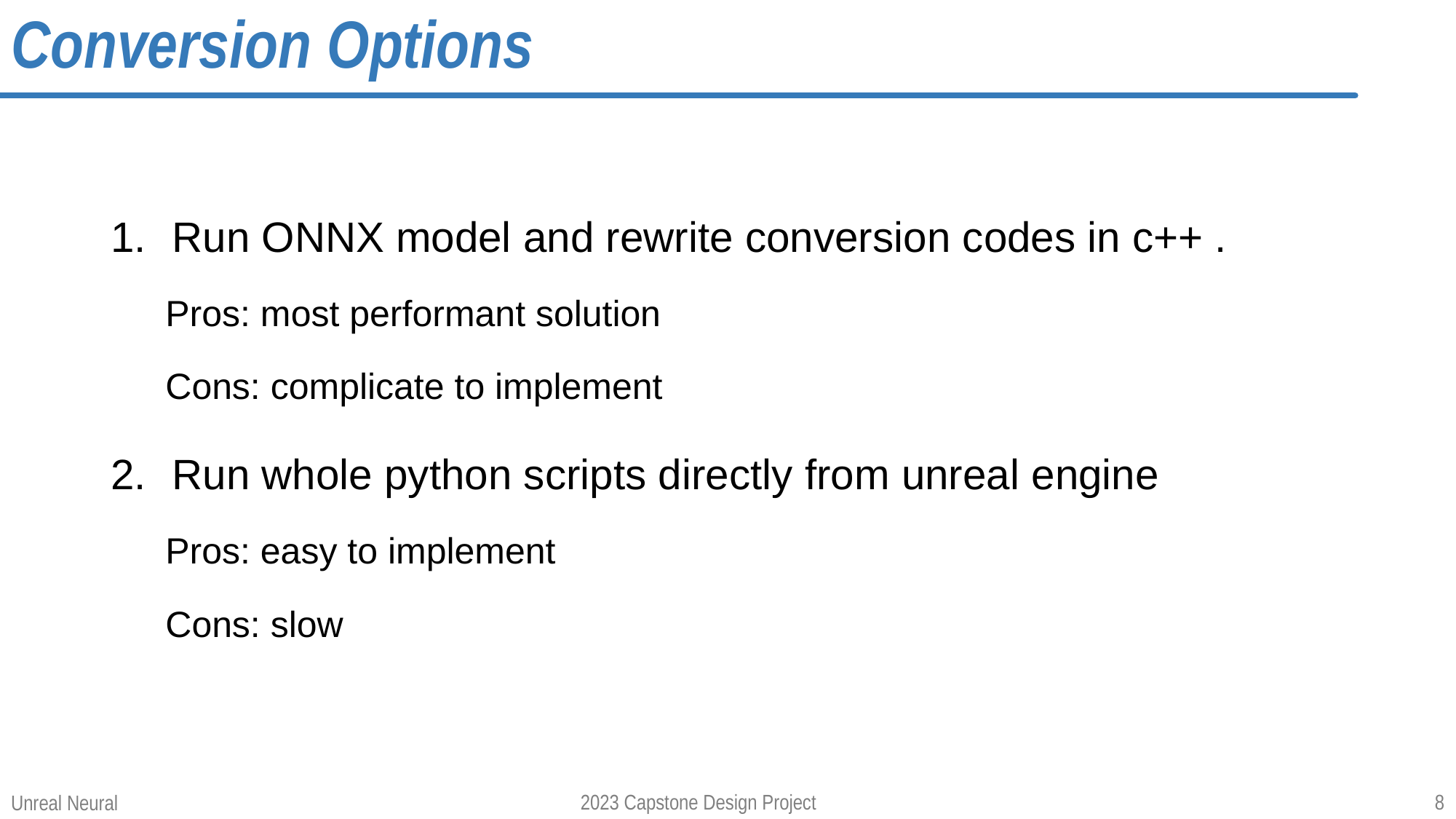

# Conversion Options
Run ONNX model and rewrite conversion codes in c++ .
Pros: most performant solution
Cons: complicate to implement
Run whole python scripts directly from unreal engine
Pros: easy to implement
Cons: slow